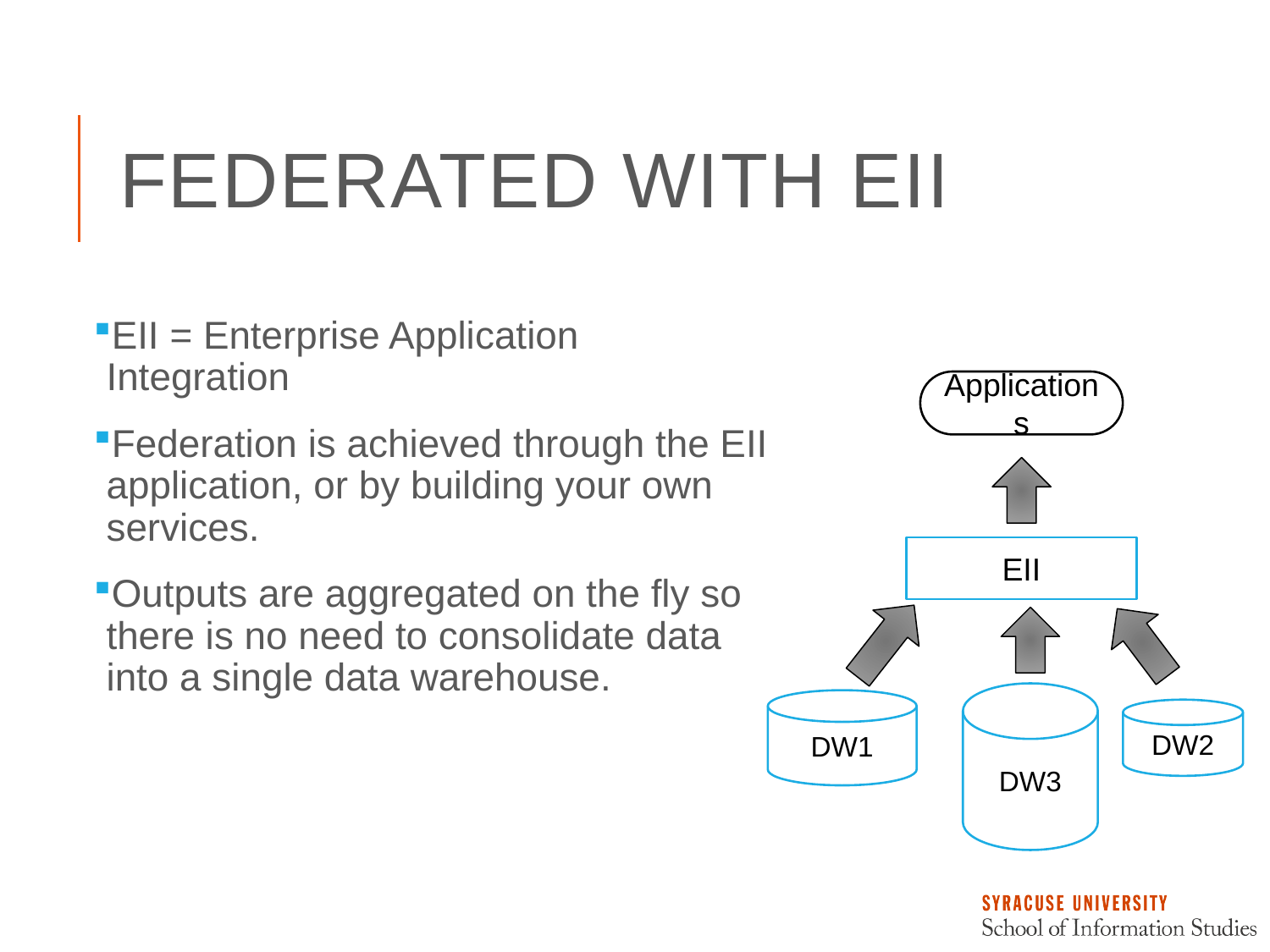

# Federated With EII
EII = Enterprise Application Integration
Federation is achieved through the EII application, or by building your own services.
Outputs are aggregated on the fly so there is no need to consolidate data into a single data warehouse.

Applications

EII

DW3
DW1
DW2